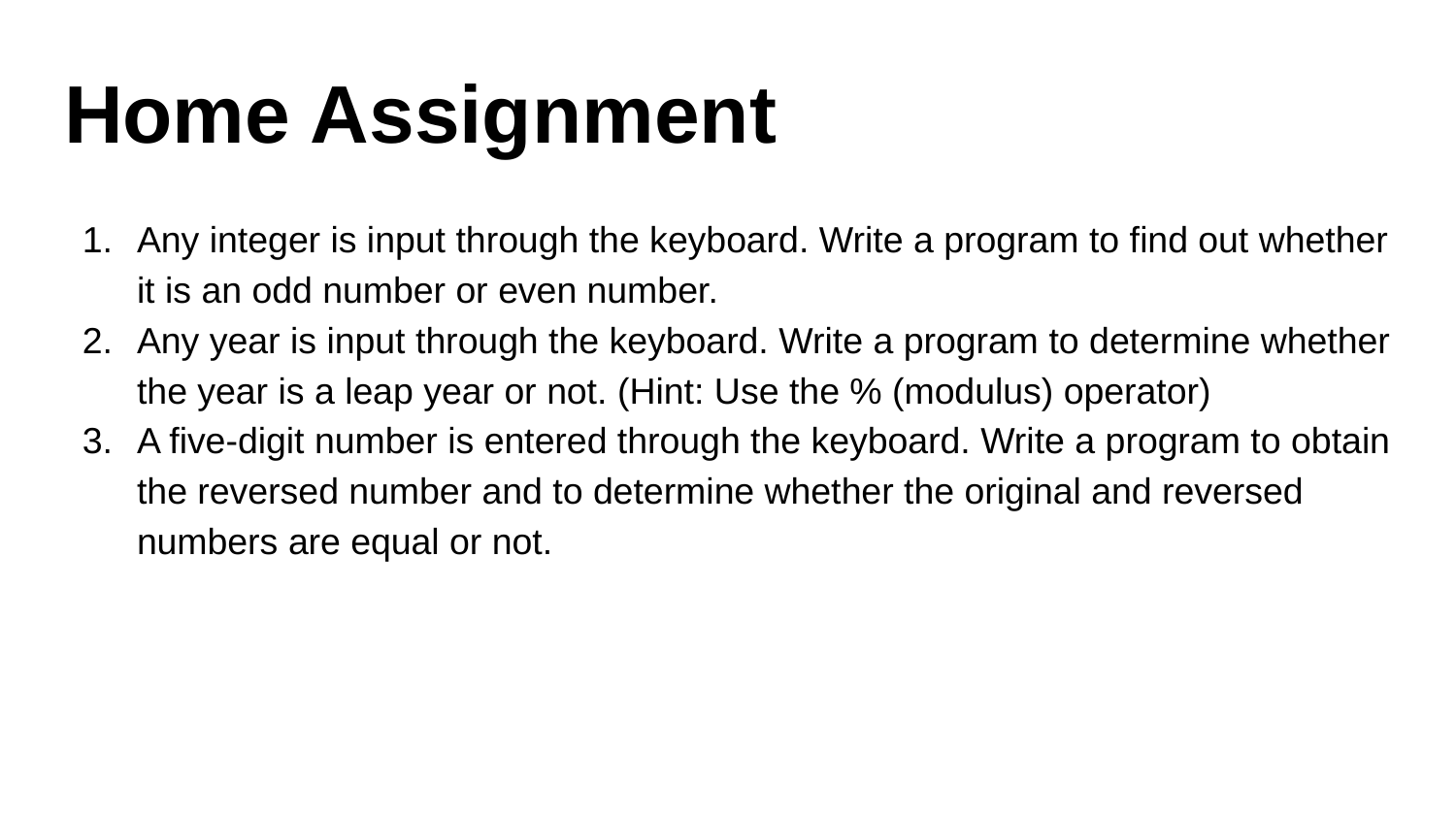

# Home Assignment
Any integer is input through the keyboard. Write a program to find out whether it is an odd number or even number.
Any year is input through the keyboard. Write a program to determine whether the year is a leap year or not. (Hint: Use the % (modulus) operator)
A five-digit number is entered through the keyboard. Write a program to obtain the reversed number and to determine whether the original and reversed numbers are equal or not.